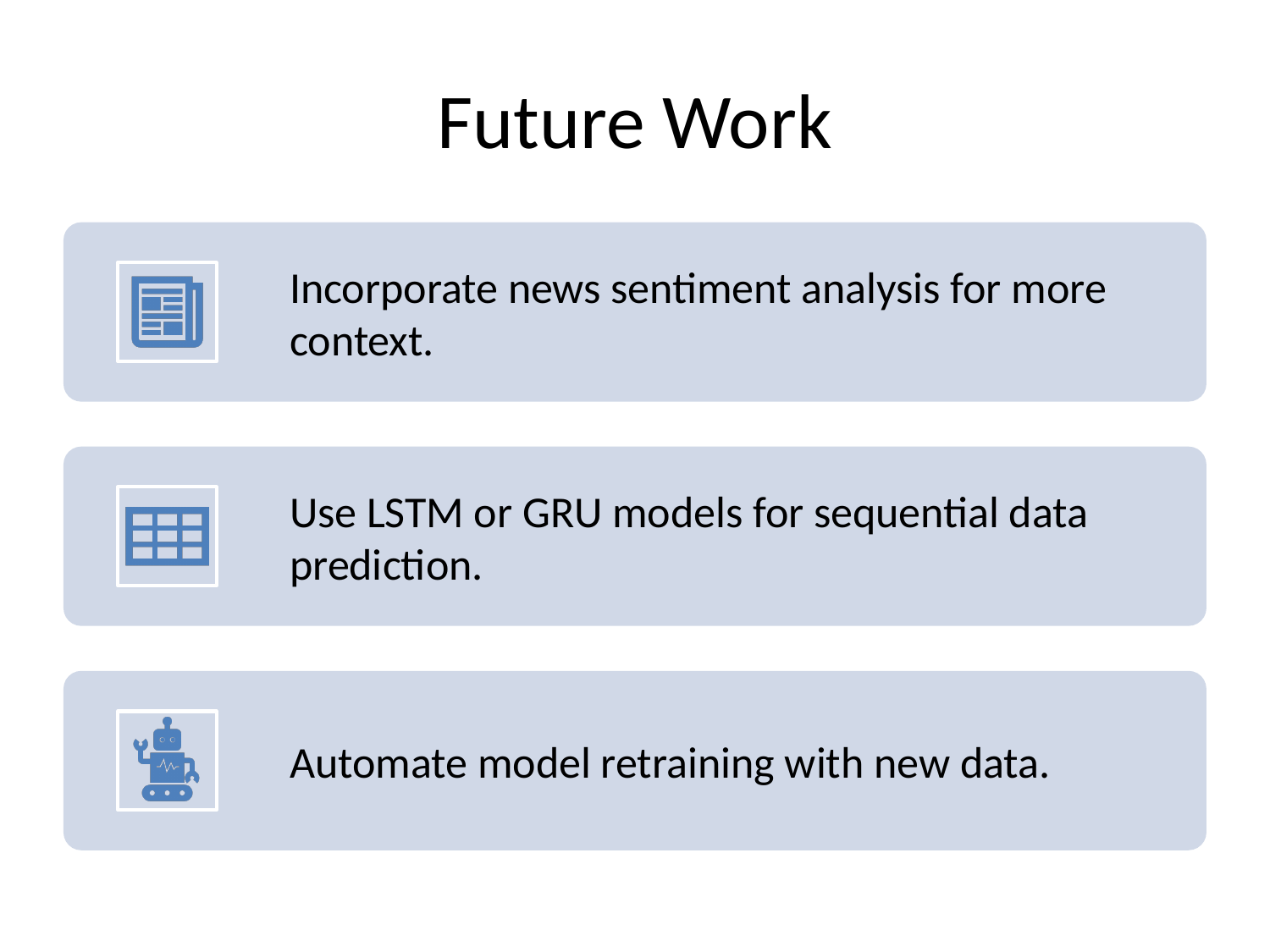

# Future Work
Incorporate news sentiment analysis for more context.
Use LSTM or GRU models for sequential data prediction.
Automate model retraining with new data.